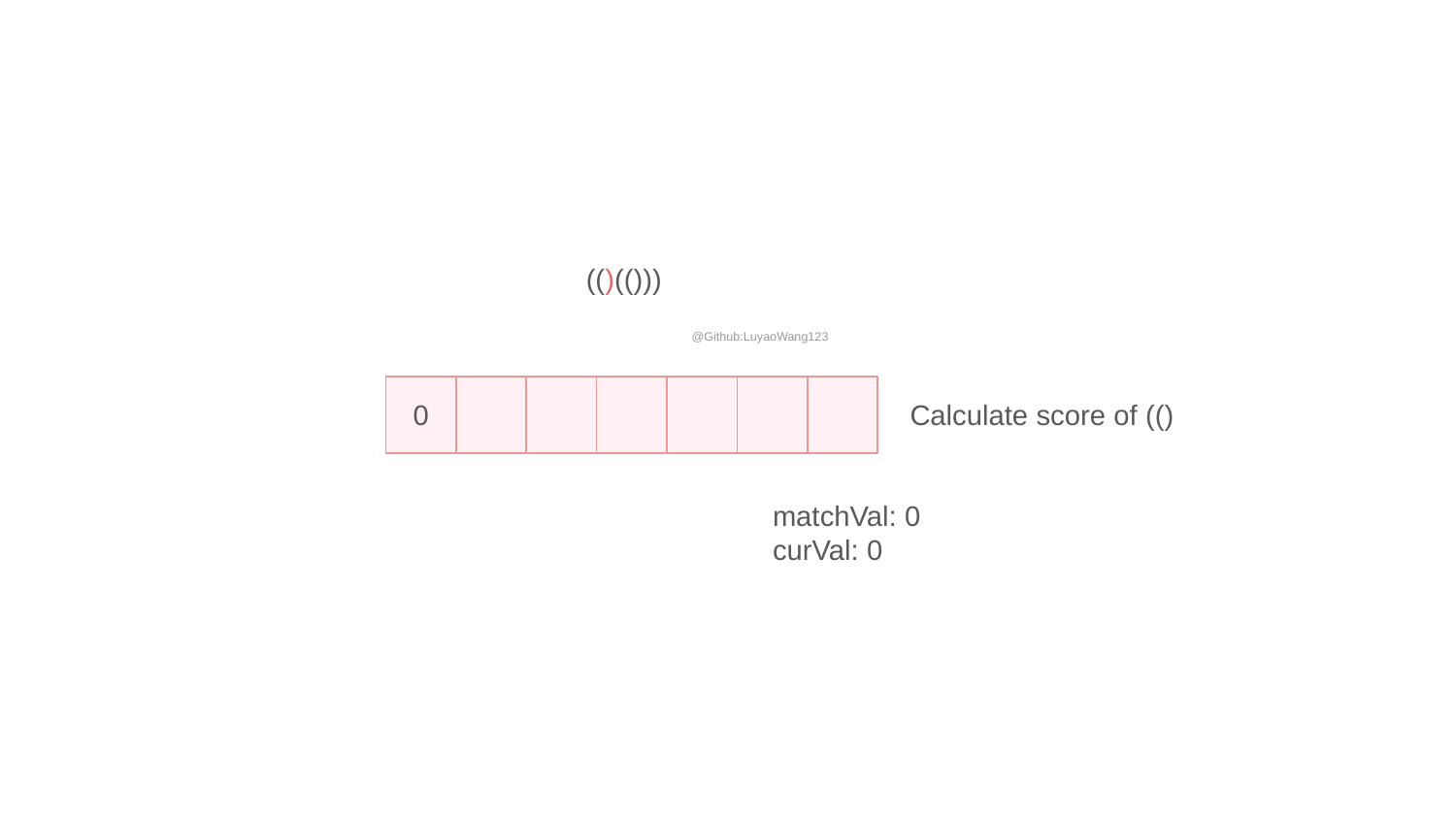

(()(()))
@Github:LuyaoWang123

0

Calculate score of (()

matchVal: 0
curVal: 0